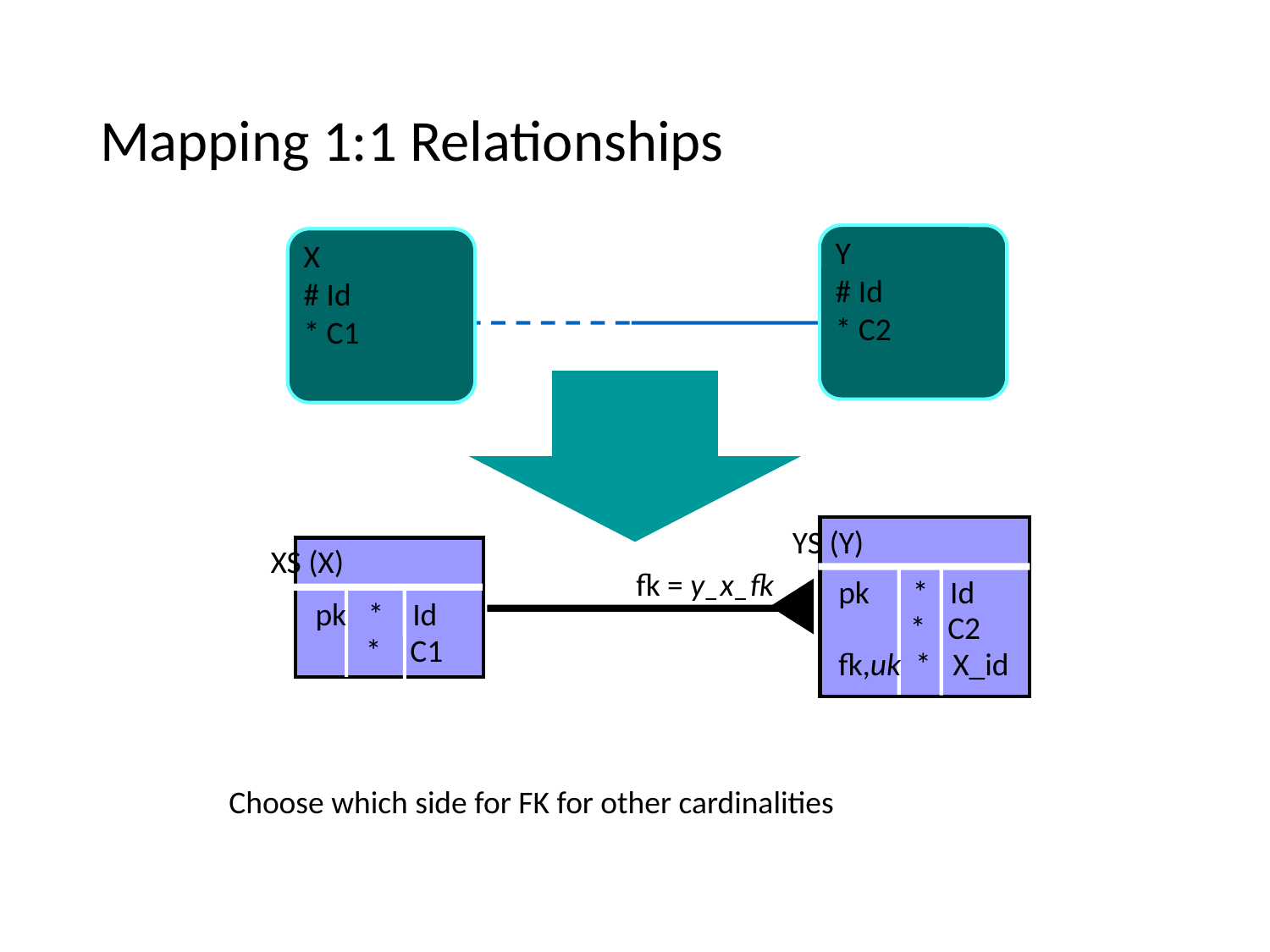

# Mapping 1:1 Relationships

Y
# Id
* C2

X
# Id
* C1

YS (Y)

XS (X)
fk = y_x_fk

pk      *   Id
          *   C2
fk,uk  *   X_id

pk   *    Id
       *    C1

Choose which side for FK for other cardinalities